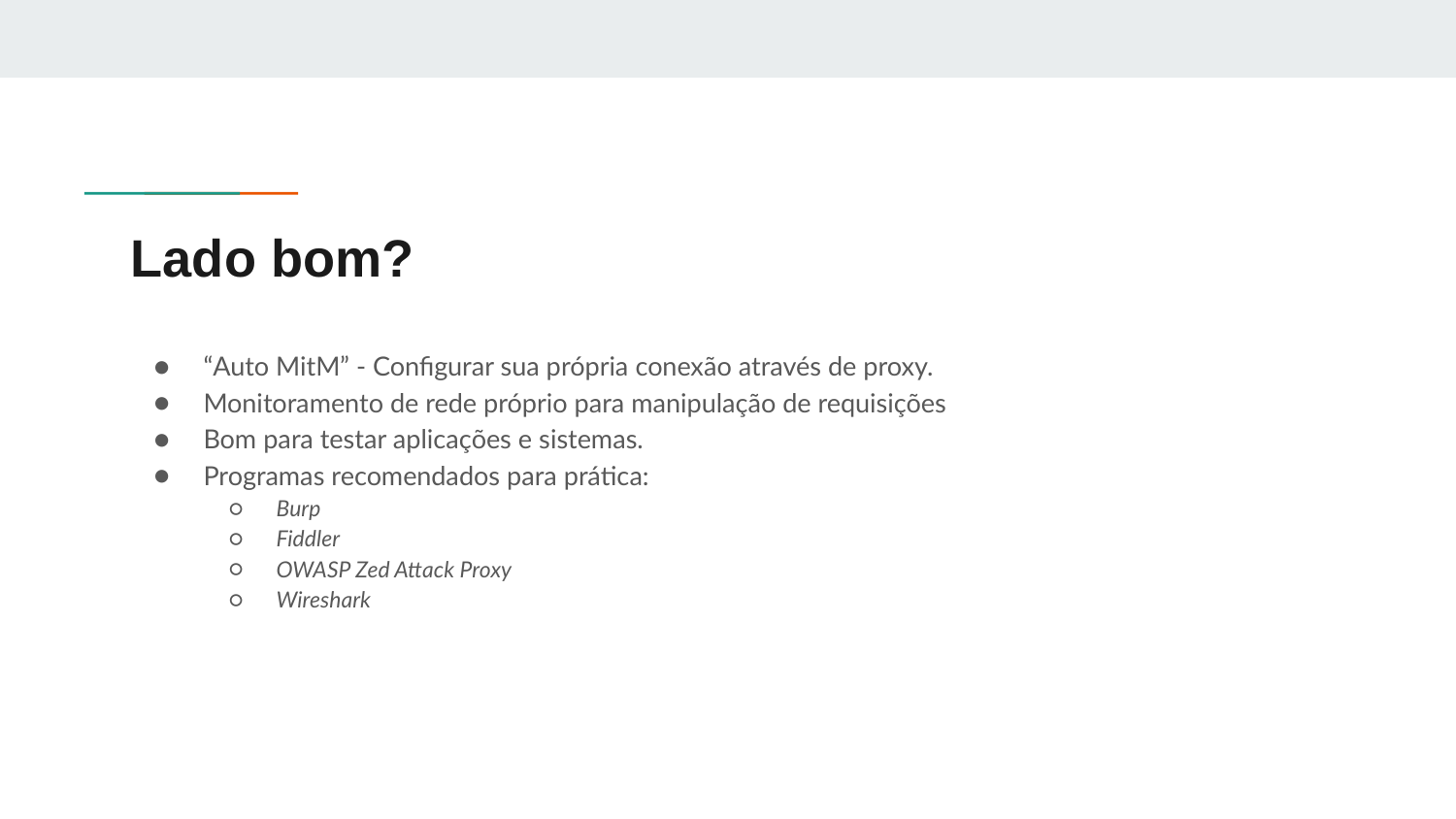

# Lado bom?
“Auto MitM” - Configurar sua própria conexão através de proxy.
Monitoramento de rede próprio para manipulação de requisições
Bom para testar aplicações e sistemas.
Programas recomendados para prática:
Burp
Fiddler
OWASP Zed Attack Proxy
Wireshark